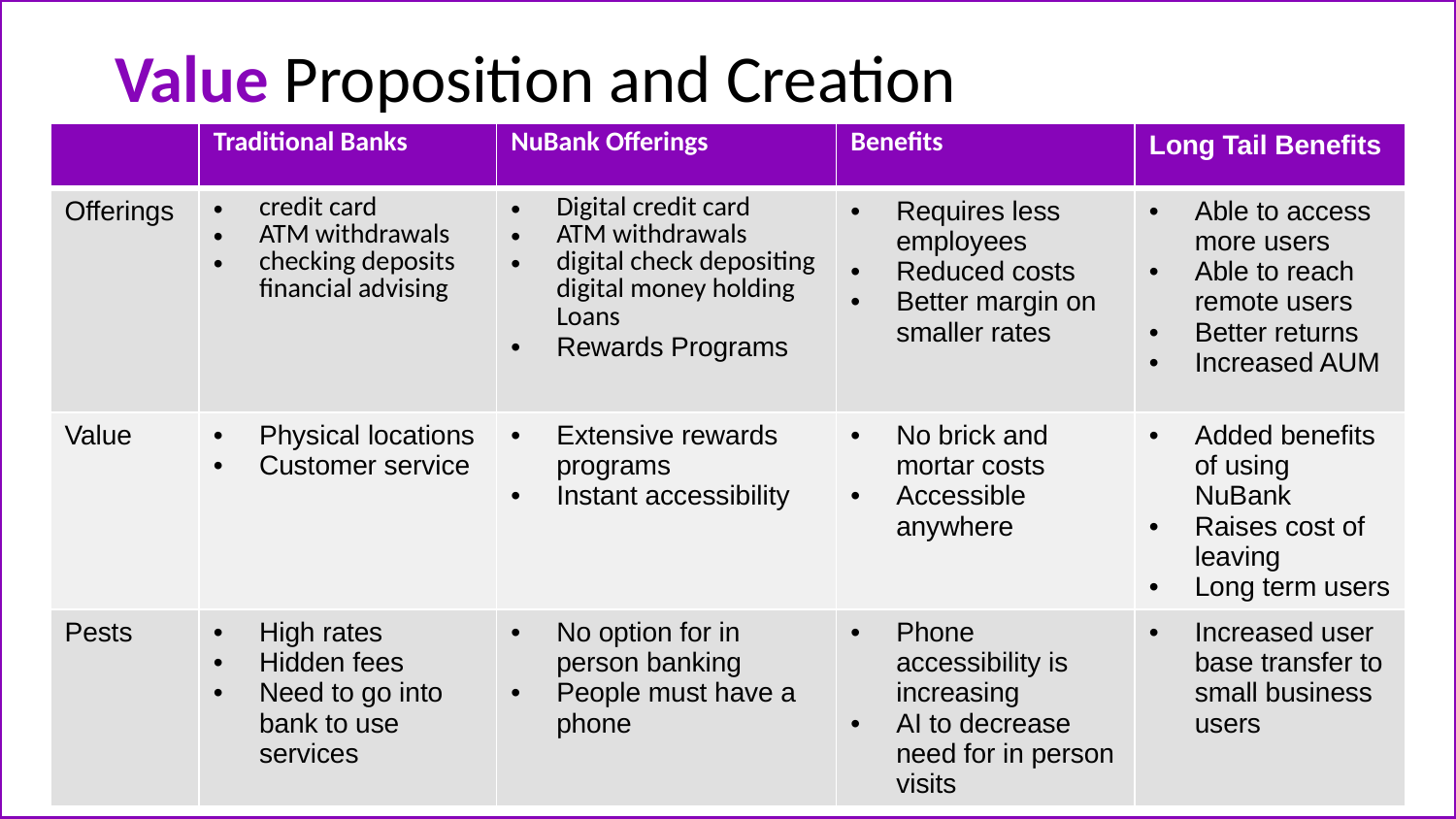

Value Proposition and Creation
|  | Traditional Banks | NuBank Offerings | Benefits | Long Tail Benefits |
| --- | --- | --- | --- | --- |
| Offerings | credit card ATM withdrawals checking deposits financial advising | Digital credit card ATM withdrawals digital check depositing digital money holding Loans Rewards Programs | Requires less employees Reduced costs Better margin on smaller rates | Able to access more users Able to reach remote users Better returns Increased AUM |
| Value | Physical locations Customer service | Extensive rewards programs Instant accessibility | No brick and mortar costs Accessible anywhere | Added benefits of using NuBank Raises cost of leaving Long term users |
| Pests | High rates Hidden fees Need to go into bank to use services | No option for in person banking People must have a phone | Phone accessibility is increasing AI to decrease need for in person visits | Increased user base transfer to small business users |
9